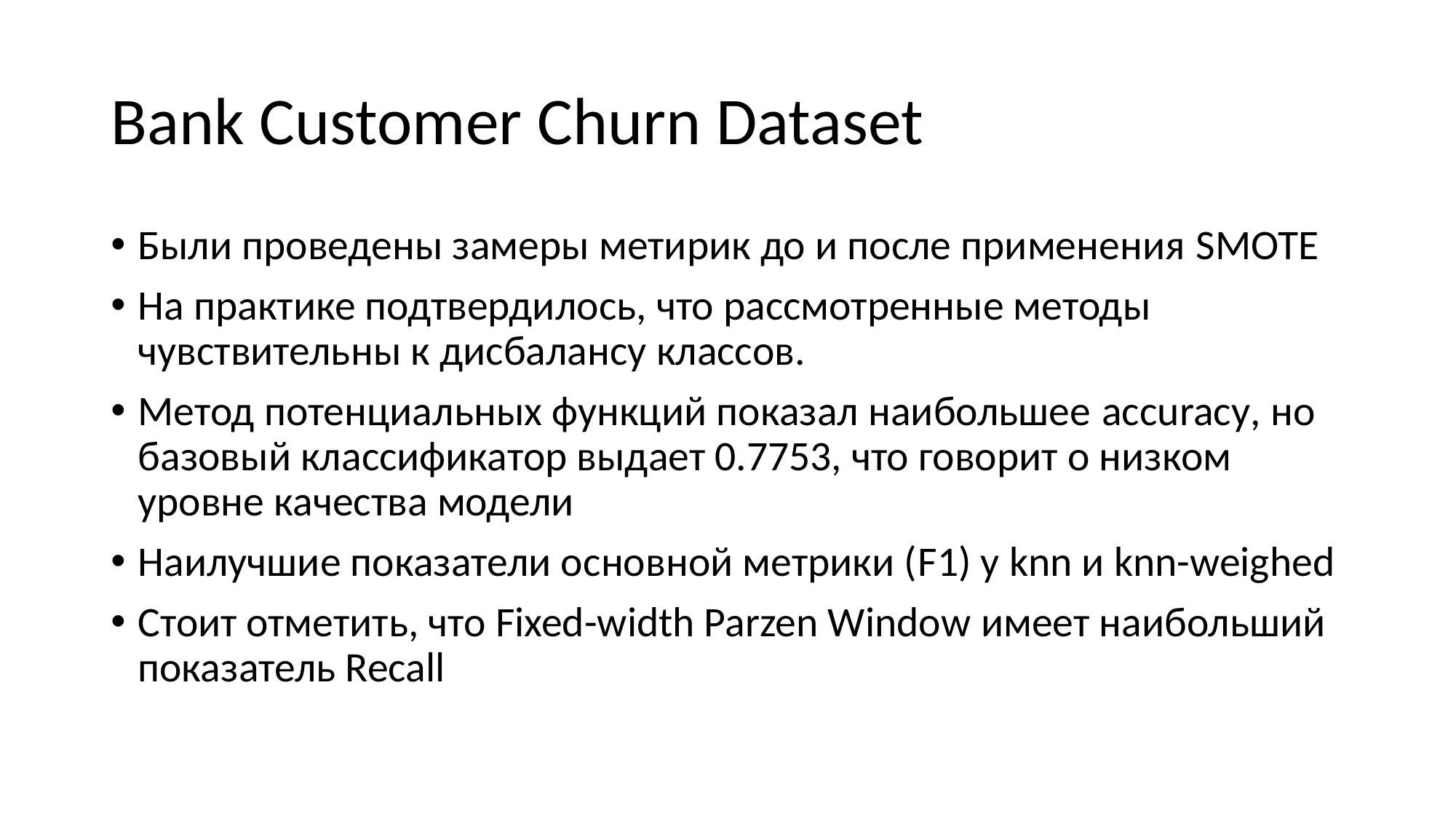

# Bank Customer Churn Dataset
Были проведены замеры метирик до и после применения SMOTE
На практике подтвердилось, что рассмотренные методы чувствительны к дисбалансу классов.
Метод потенциальных функций показал наибольшее accuracy, но базовый классификатор выдает 0.7753, что говорит о низком уровне качества модели
Наилучшие показатели основной метрики (F1) у knn и knn-weighed
Стоит отметить, что Fixed-width Parzen Window имеет наибольший показатель Recall